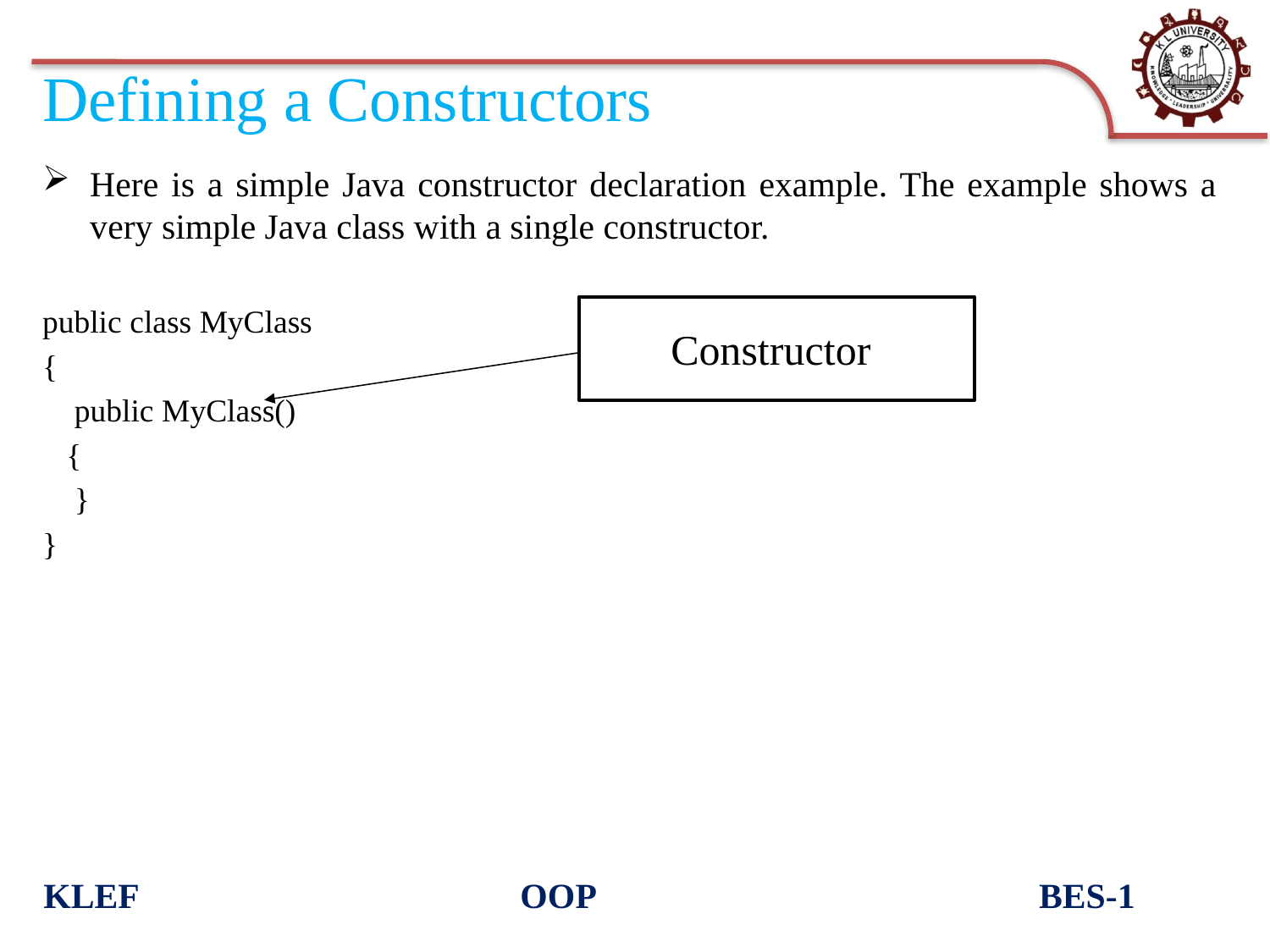

# Defining a Constructors
Here is a simple Java constructor declaration example. The example shows a very simple Java class with a single constructor.

public class MyClass
{
    public MyClass()
   {
    }
}
Constructor
KLEF                                           OOP                                                  BES-1